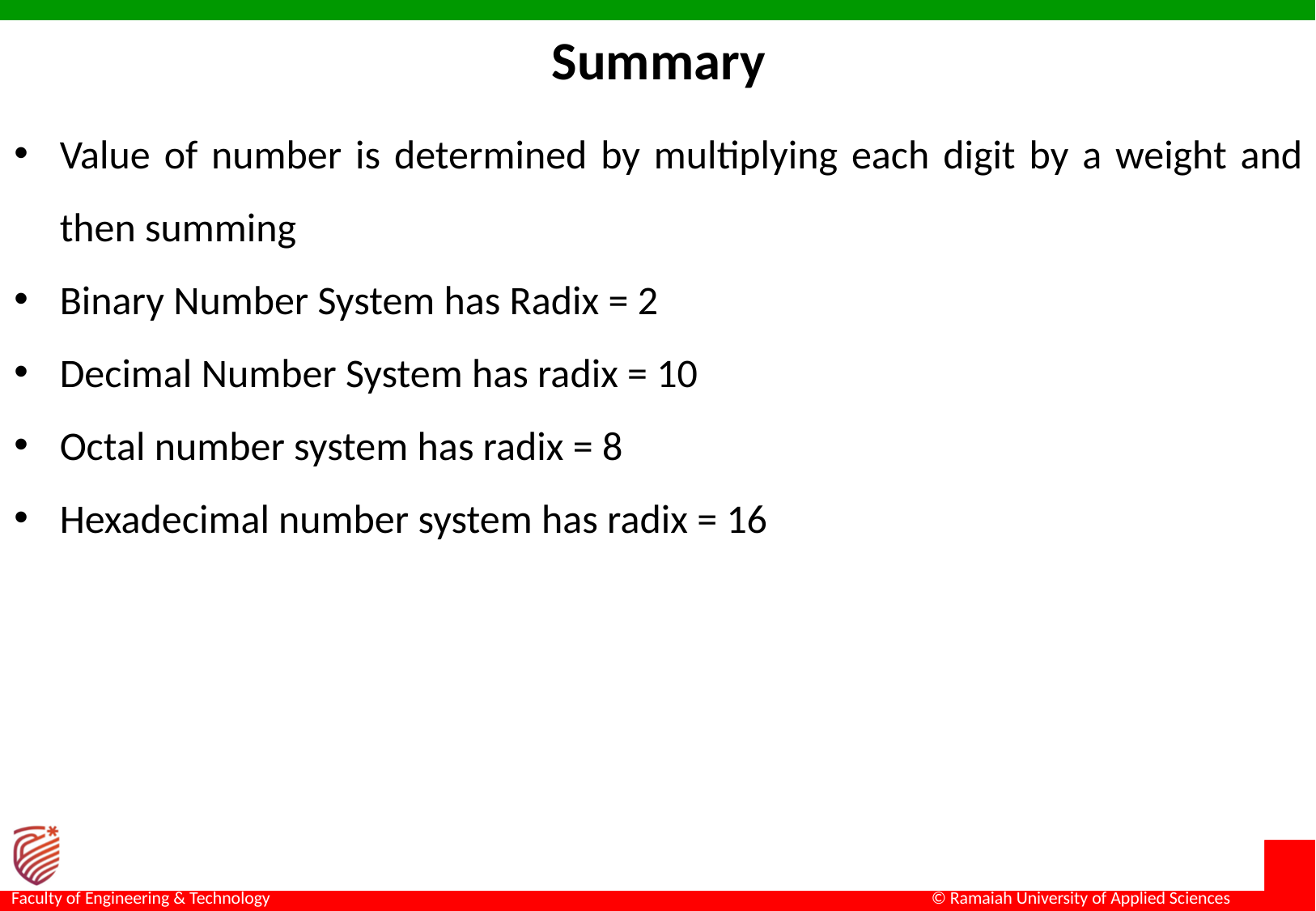

Summary
Value of number is determined by multiplying each digit by a weight and then summing
Binary Number System has Radix = 2
Decimal Number System has radix = 10
Octal number system has radix = 8
Hexadecimal number system has radix = 16